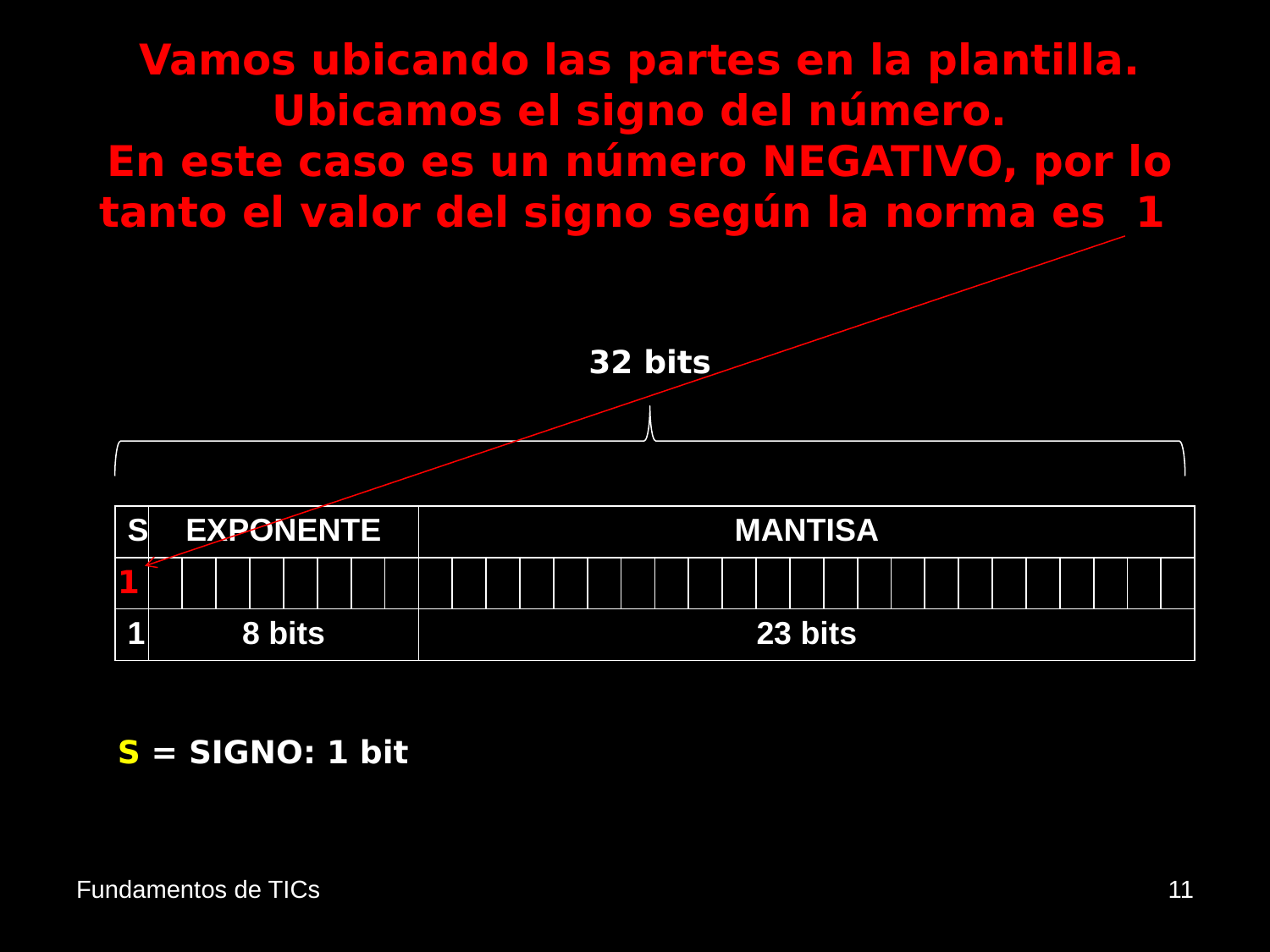

Vamos ubicando las partes en la plantilla.
Ubicamos el signo del número.
En este caso es un número NEGATIVO, por lo tanto el valor del signo según la norma es  1
32 bits
| S | EXPONENTE |  |  |  |  |  |  |  | MANTISA |  |  |  |  |  |  |  |  |  |  |  |  |  |  |  |  |  |  |  |  |  |  |
| --- | --- | --- | --- | --- | --- | --- | --- | --- | --- | --- | --- | --- | --- | --- | --- | --- | --- | --- | --- | --- | --- | --- | --- | --- | --- | --- | --- | --- | --- | --- | --- |
|  |  |  |  |  |  |  |  |  |  |  |  |  |  |  |  |  |  |  |  |  |  |  |  |  |  |  |  |  |  |  |  |
| 1 | 8 bits |  |  |  |  |  |  |  | 23 bits |  |  |  |  |  |  |  |  |  |  |  |  |  |  |  |  |  |  |  |  |  |  |
1

S = SIGNO: 1 bit
Fundamentos de TICs
11